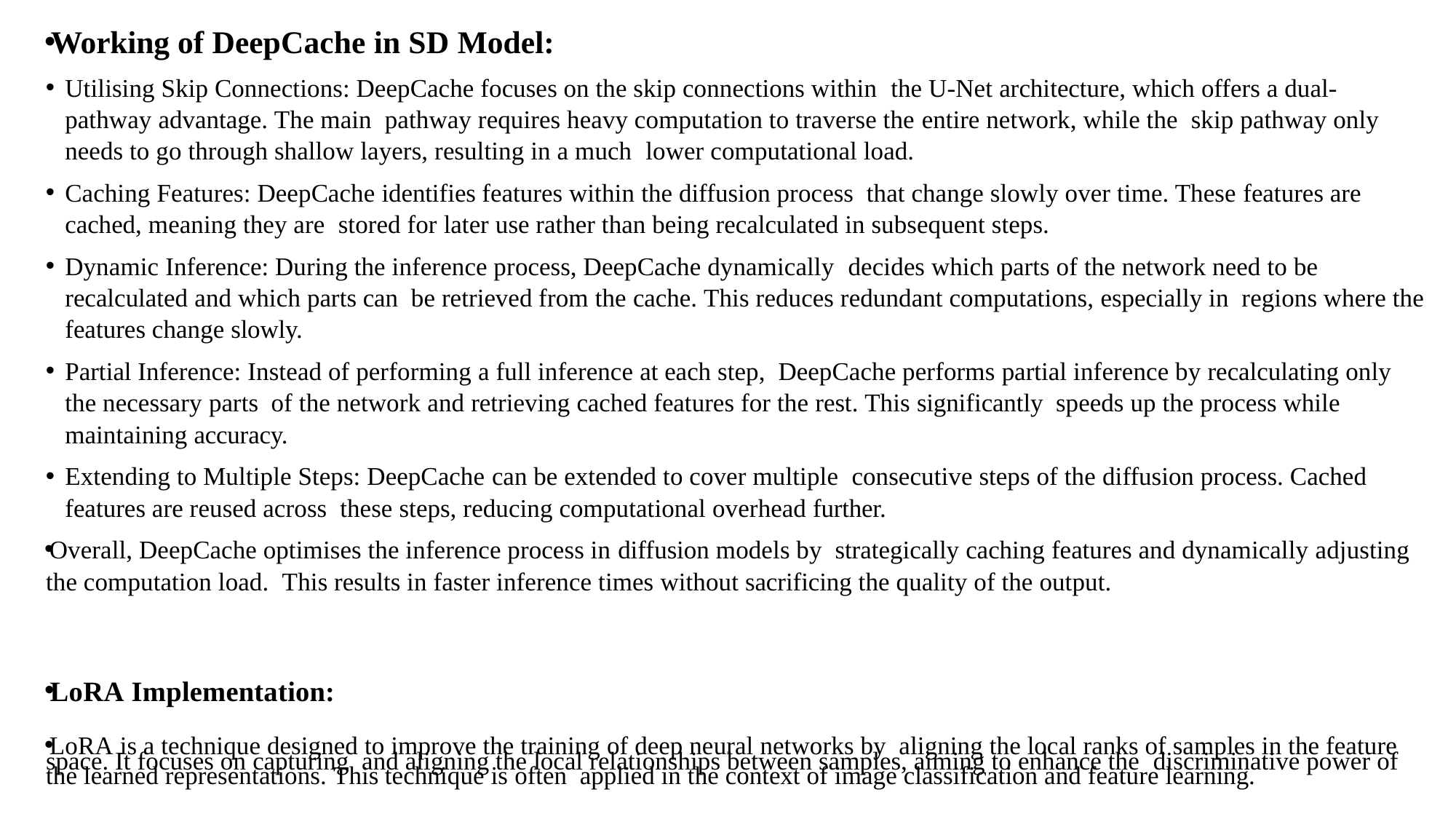

Working of DeepCache in SD Model:
Utilising Skip Connections: DeepCache focuses on the skip connections within  the U-Net architecture, which offers a dual-pathway advantage. The main  pathway requires heavy computation to traverse the entire network, while the  skip pathway only needs to go through shallow layers, resulting in a much  lower computational load.
Caching Features: DeepCache identifies features within the diffusion process  that change slowly over time. These features are cached, meaning they are  stored for later use rather than being recalculated in subsequent steps.
Dynamic Inference: During the inference process, DeepCache dynamically  decides which parts of the network need to be recalculated and which parts can  be retrieved from the cache. This reduces redundant computations, especially in  regions where the features change slowly.
Partial Inference: Instead of performing a full inference at each step,  DeepCache performs partial inference by recalculating only the necessary parts  of the network and retrieving cached features for the rest. This significantly  speeds up the process while maintaining accuracy.
Extending to Multiple Steps: DeepCache can be extended to cover multiple  consecutive steps of the diffusion process. Cached features are reused across  these steps, reducing computational overhead further.
Overall, DeepCache optimises the inference process in diffusion models by  strategically caching features and dynamically adjusting the computation load.  This results in faster inference times without sacrificing the quality of the output.

LoRA Implementation:

LoRA is a technique designed to improve the training of deep neural networks by  aligning the local ranks of samples in the feature space. It focuses on capturing  and aligning the local relationships between samples, aiming to enhance the  discriminative power of the learned representations. This technique is often  applied in the context of image classification and feature learning.